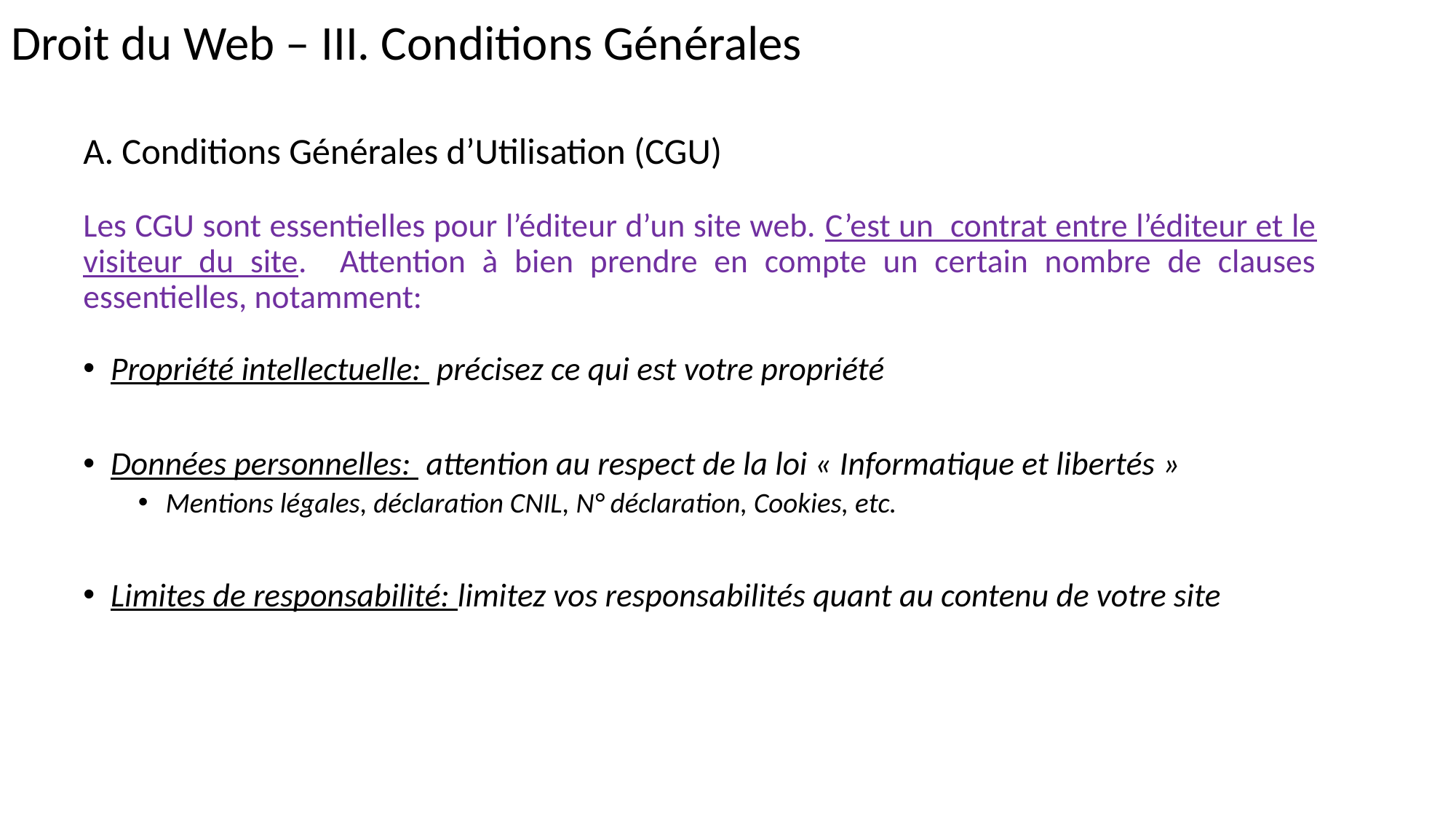

# Droit du Web – III. Conditions Générales

A. Conditions Générales d’Utilisation (CGU)

Les CGU sont essentielles pour l’éditeur d’un site web. C’est un  contrat entre l’éditeur et le visiteur du site.  Attention à bien prendre en compte un certain nombre de clauses essentielles, notamment:

Propriété intellectuelle:  précisez ce qui est votre propriété

Données personnelles:  attention au respect de la loi « Informatique et libertés »
Mentions légales, déclaration CNIL, N° déclaration, Cookies, etc.

Limites de responsabilité: limitez vos responsabilités quant au contenu de votre site